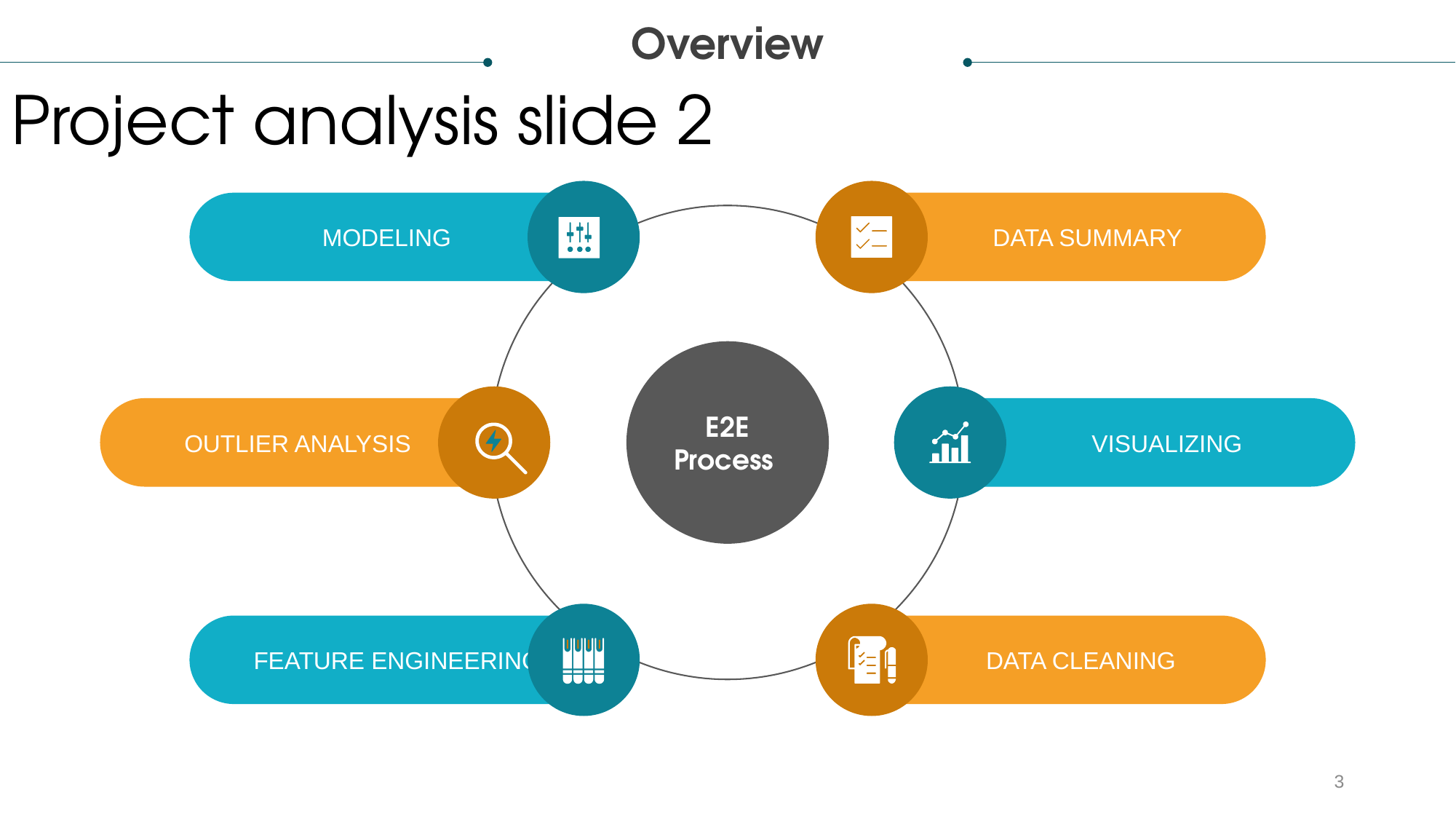

Overview
Project analysis slide 2

	MODELING
            DATA SUMMARY

E2E Process

         OUTLIER ANALYSIS
         VISUALIZING

      FEATURE ENGINEERING
          DATA CLEANING

3